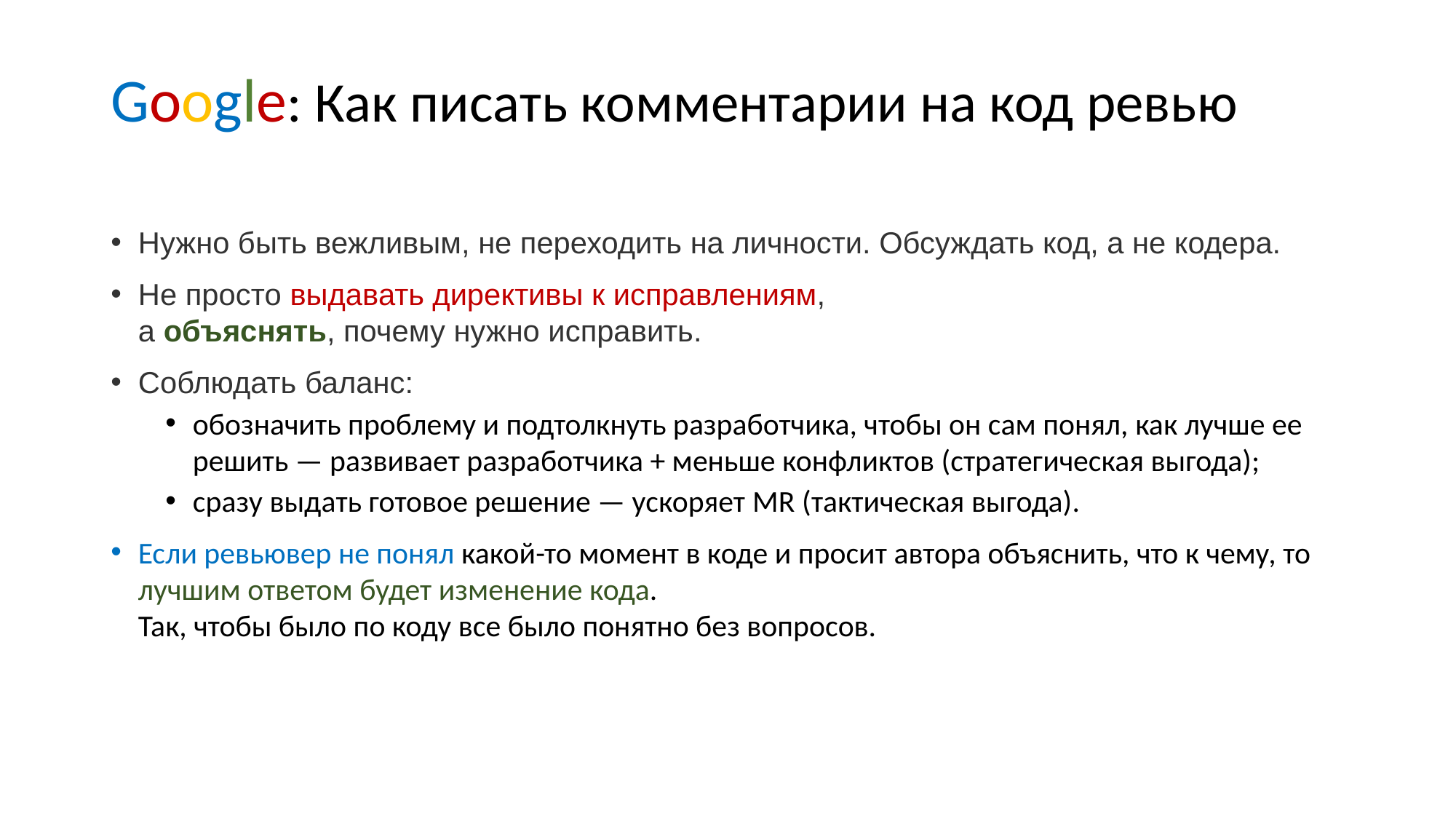

# Google: Как писать комментарии на код ревью
Нужно быть вежливым, не переходить на личности. Обсуждать код, а не кодера.
Не просто выдавать директивы к исправлениям,
а объяснять, почему нужно исправить.
Соблюдать баланс:
обозначить проблему и подтолкнуть разработчика, чтобы он сам понял, как лучше ее решить — развивает разработчика + меньше конфликтов (стратегическая выгода);
сразу выдать готовое решение — ускоряет MR (тактическая выгода).
Если ревьювер не понял какой-то момент в коде и просит автора объяснить, что к чему, то лучшим ответом будет изменение кода.
Так, чтобы было по коду все было понятно без вопросов.